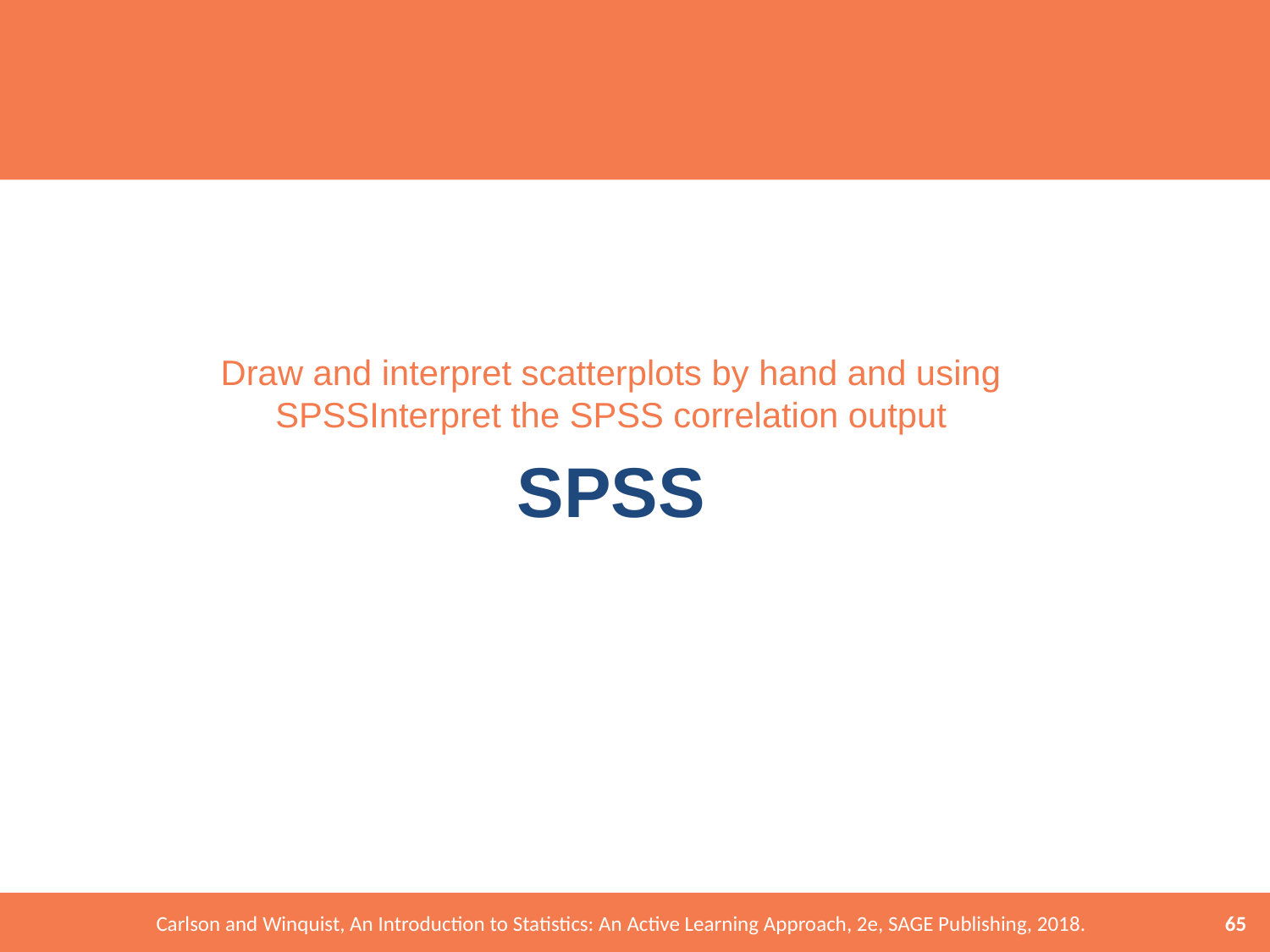

Draw and interpret scatterplots by hand and using SPSSInterpret the SPSS correlation output
# SPSS
65
Carlson and Winquist, An Introduction to Statistics: An Active Learning Approach, 2e, SAGE Publishing, 2018.